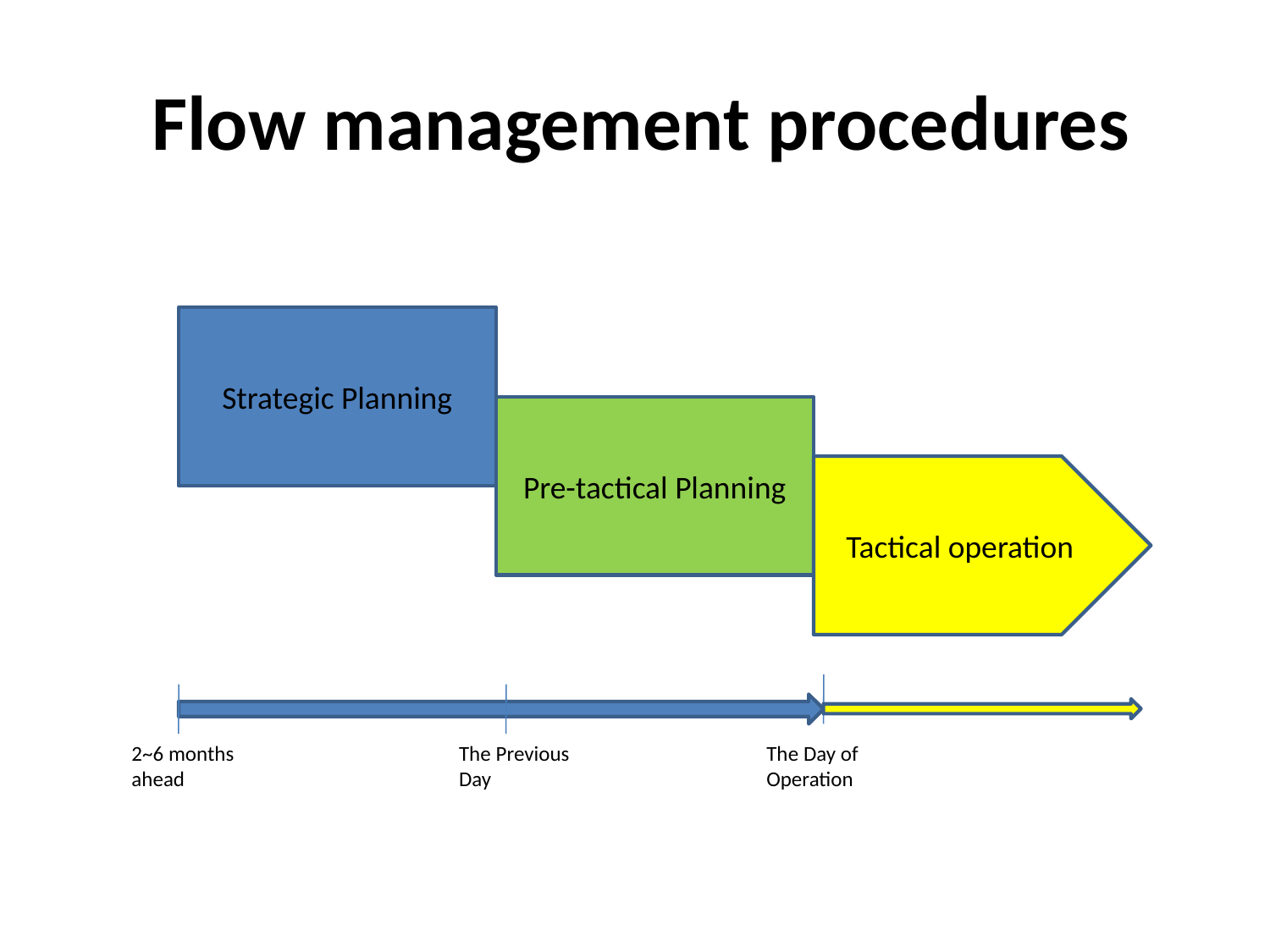

# Flow management procedures
Strategic Planning
Pre-tactical Planning
Tactical operation

2~6 months ahead
The Previous Day
The Day of Operation